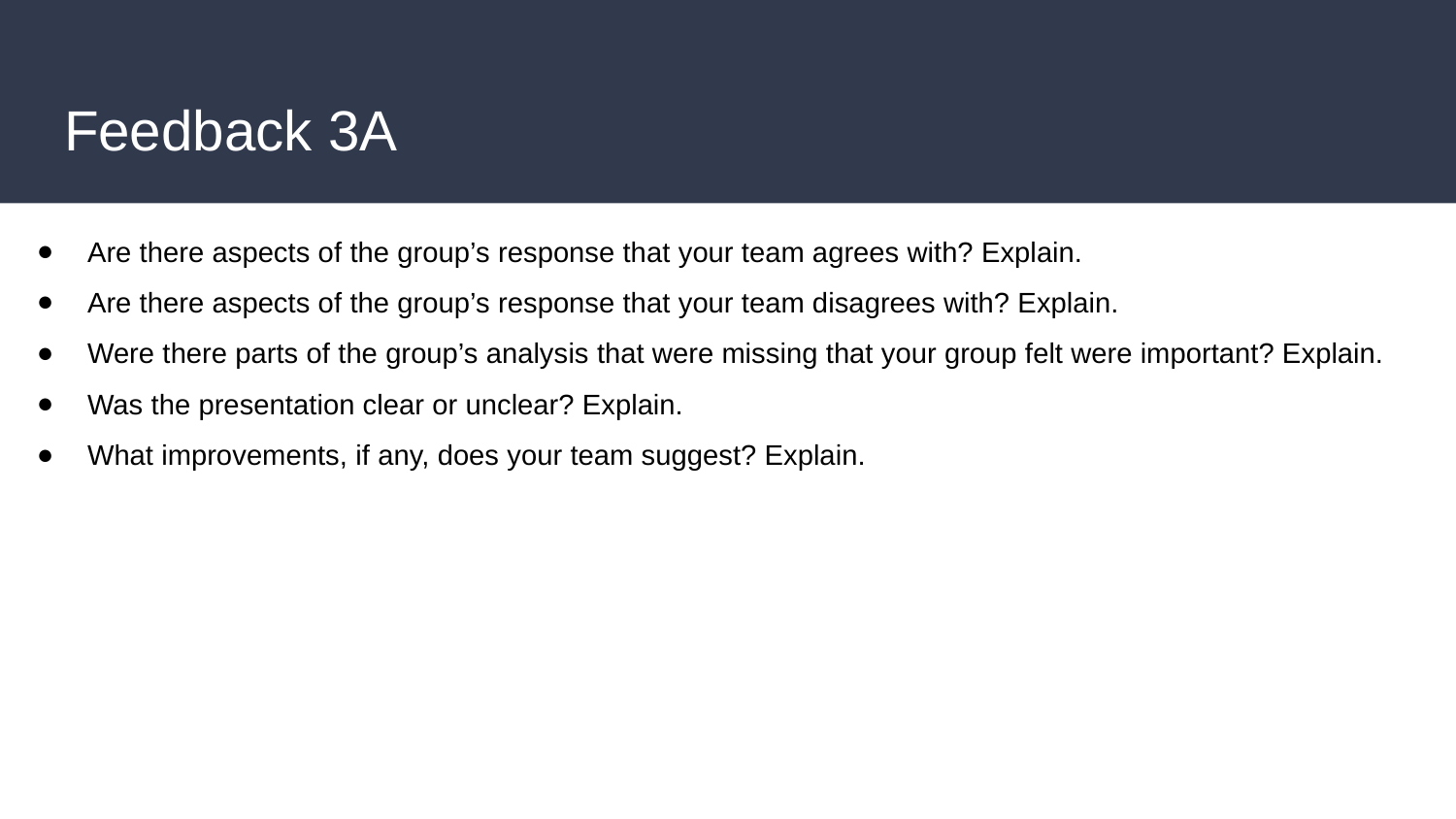

# Feedback 3A
Are there aspects of the group’s response that your team agrees with? Explain.
Are there aspects of the group’s response that your team disagrees with? Explain.
Were there parts of the group’s analysis that were missing that your group felt were important? Explain.
Was the presentation clear or unclear? Explain.
What improvements, if any, does your team suggest? Explain.